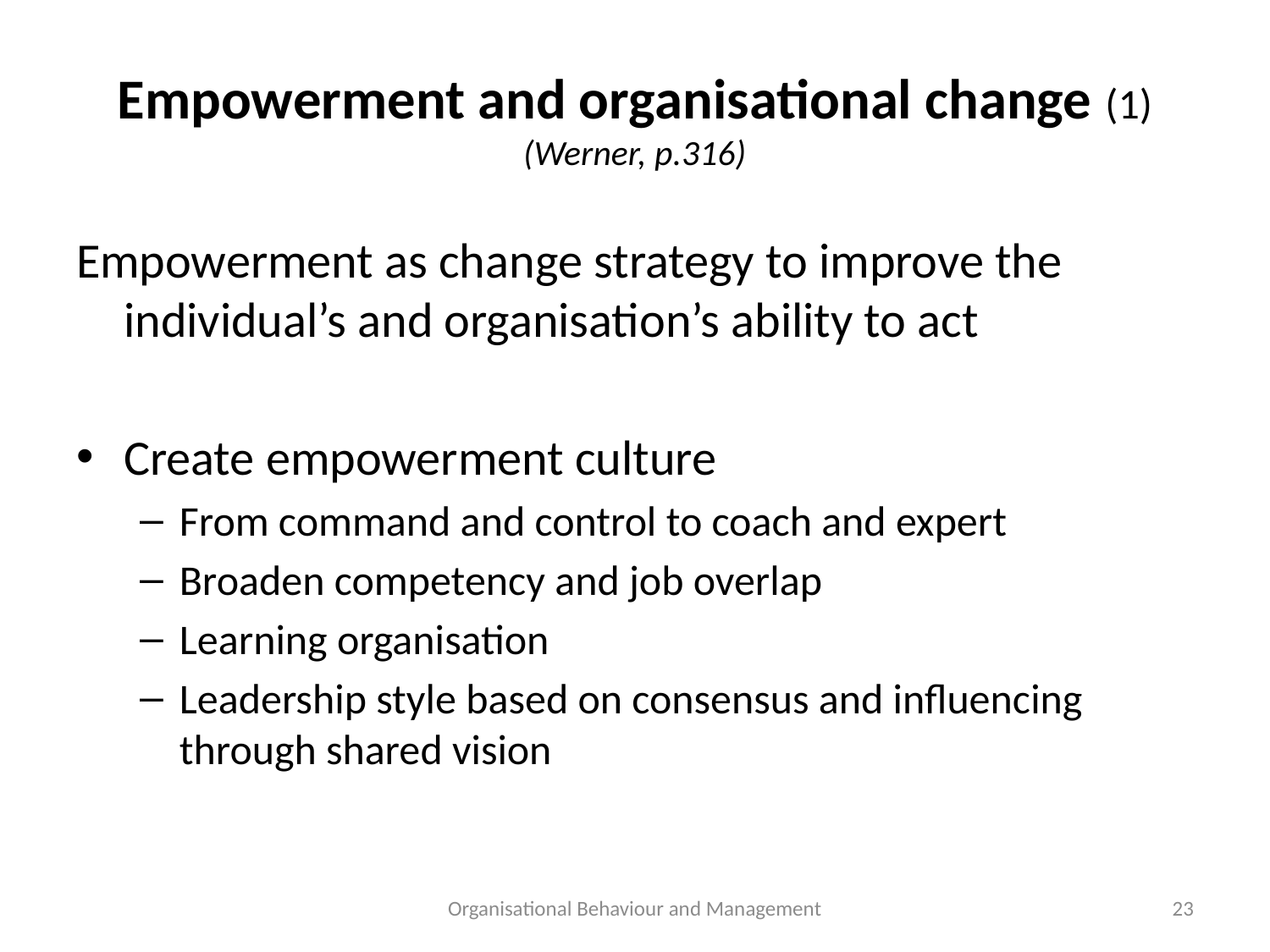

# Empowerment and organisational change (1) (Werner, p.316)
Empowerment as change strategy to improve the individual’s and organisation’s ability to act

Create empowerment culture
From command and control to coach and expert
Broaden competency and job overlap
Learning organisation
Leadership style based on consensus and influencing through shared vision
Organisational Behaviour and Management
23